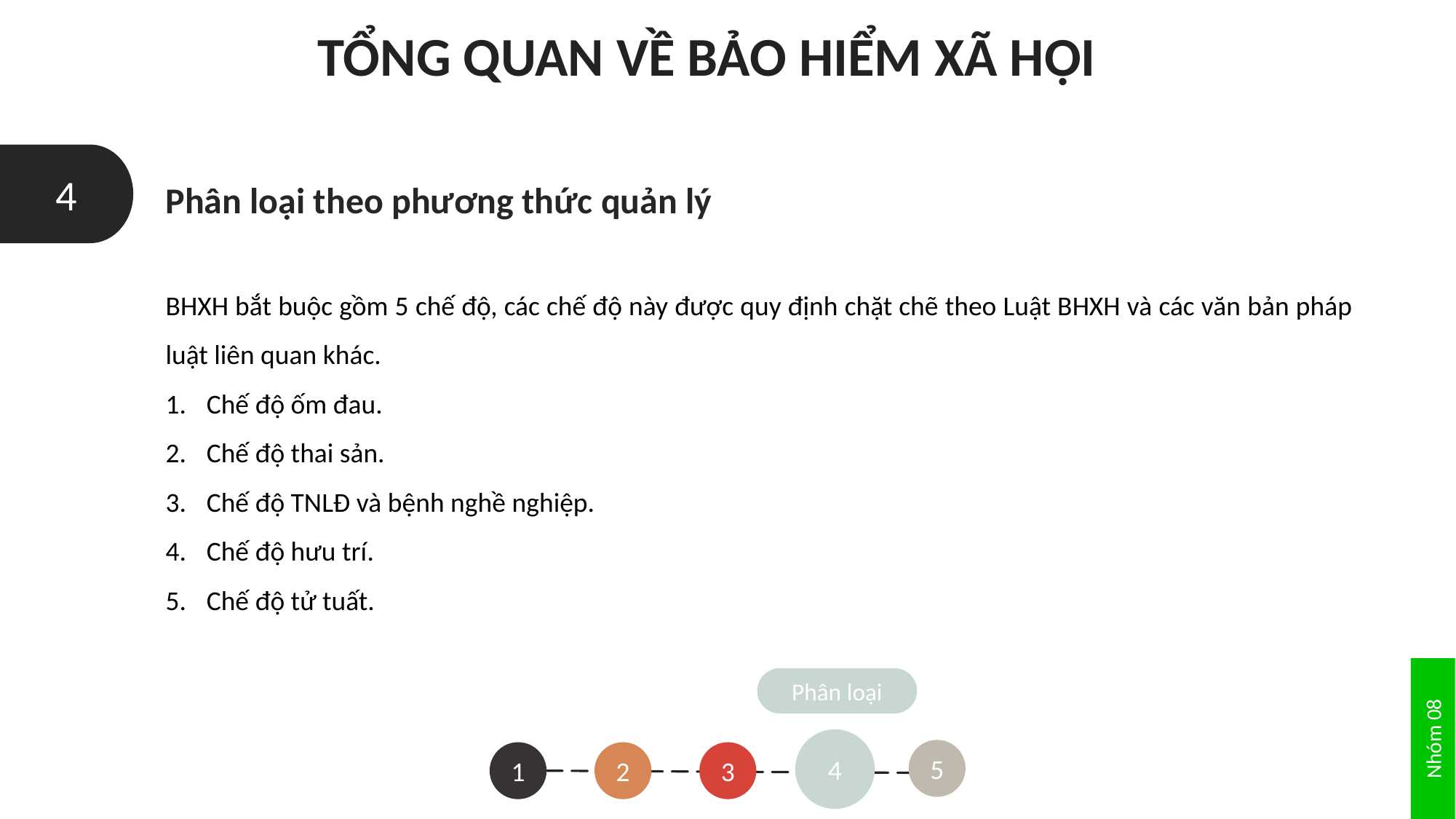

TỔNG QUAN VỀ BẢO HIỂM XÃ HỘI
1
3
2
4
Phân loại theo phương thức quản lý
BHXH bắt buộc gồm 5 chế độ, các chế độ này được quy định chặt chẽ theo Luật BHXH và các văn bản pháp luật liên quan khác.
Chế độ ốm đau.
Chế độ thai sản.
Chế độ TNLĐ và bệnh nghề nghiệp.
Chế độ hưu trí.
Chế độ tử tuất.

Nhóm 08
Phân loại
4
5
1
3
2